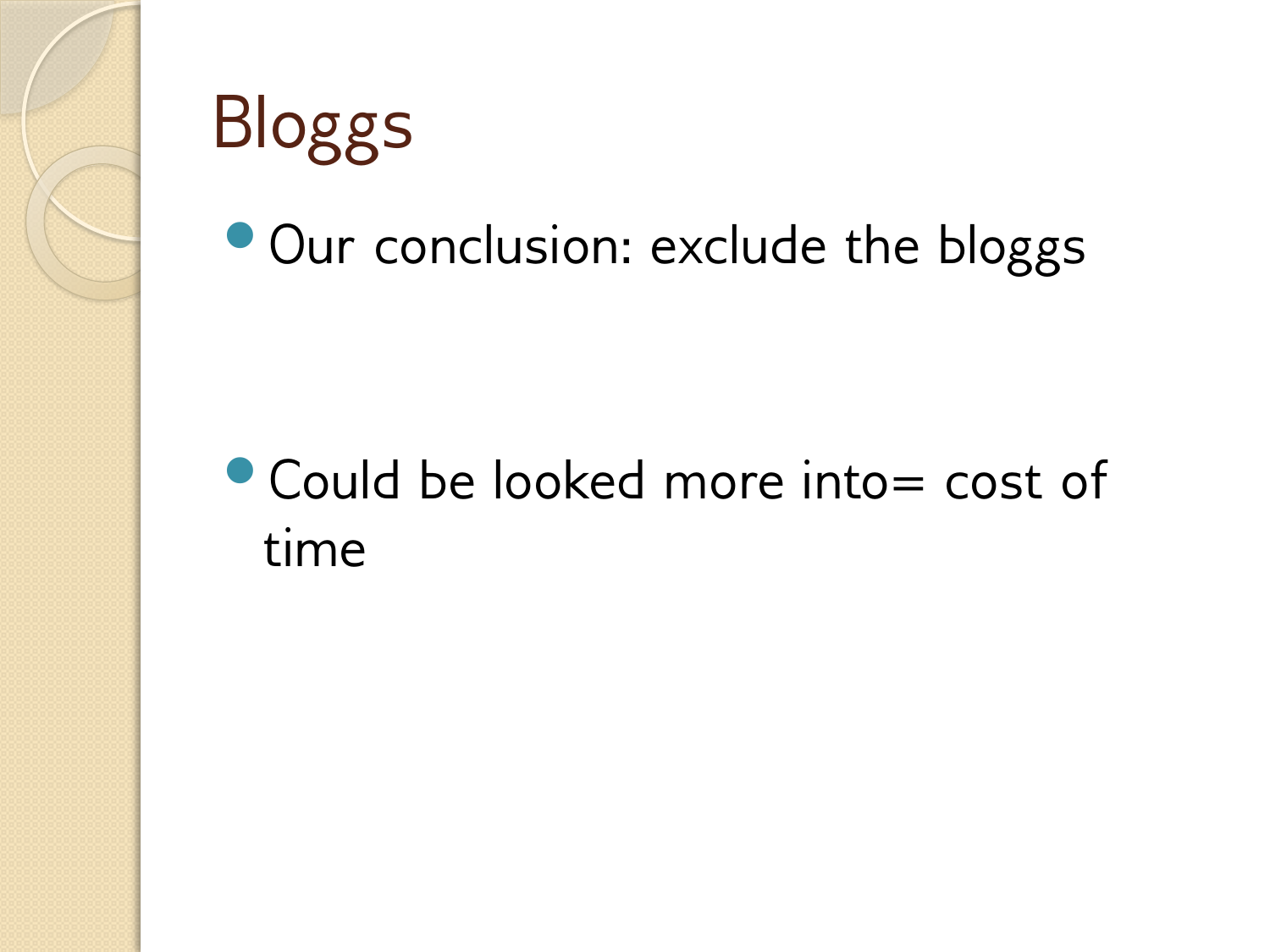

# Bloggs
Our conclusion: exclude the bloggs

Could be looked more into= cost of time